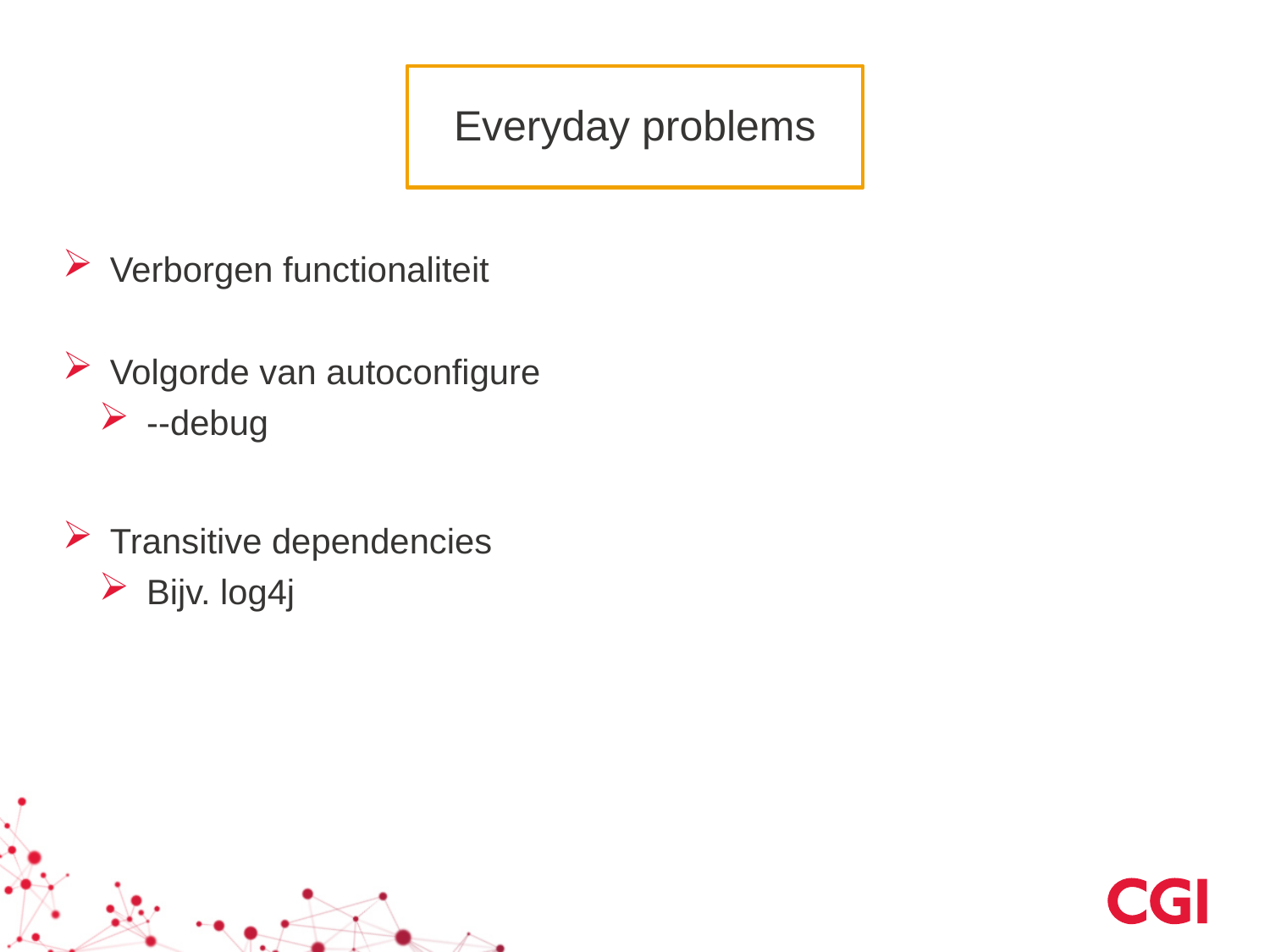

Everyday problems
Verborgen functionaliteit

Volgorde van autoconfigure
--debug

Transitive dependencies
Bijv. log4j